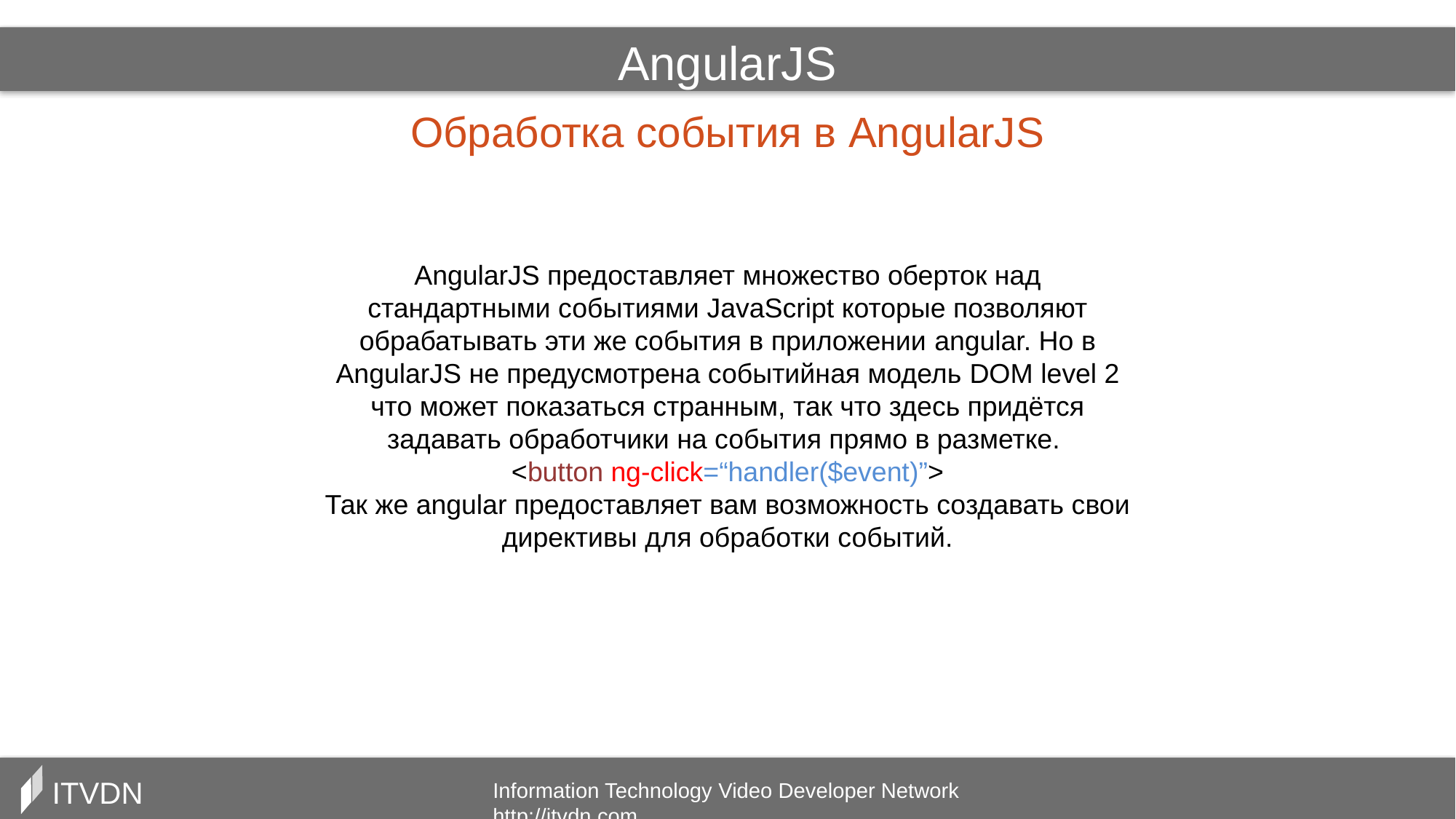

AngularJS
Обработка события в AngularJS
AngularJS предоставляет множество оберток над стандартными событиями JavaScript которые позволяют обрабатывать эти же события в приложении angular. Но в AngularJS не предусмотрена событийная модель DOM level 2 что может показаться странным, так что здесь придётся задавать обработчики на события прямо в разметке.
<button ng-click=“handler($event)”>
Так же angular предоставляет вам возможность создавать свои директивы для обработки событий.

ITVDN
Information Technology Video Developer Network                                                       http://itvdn.com